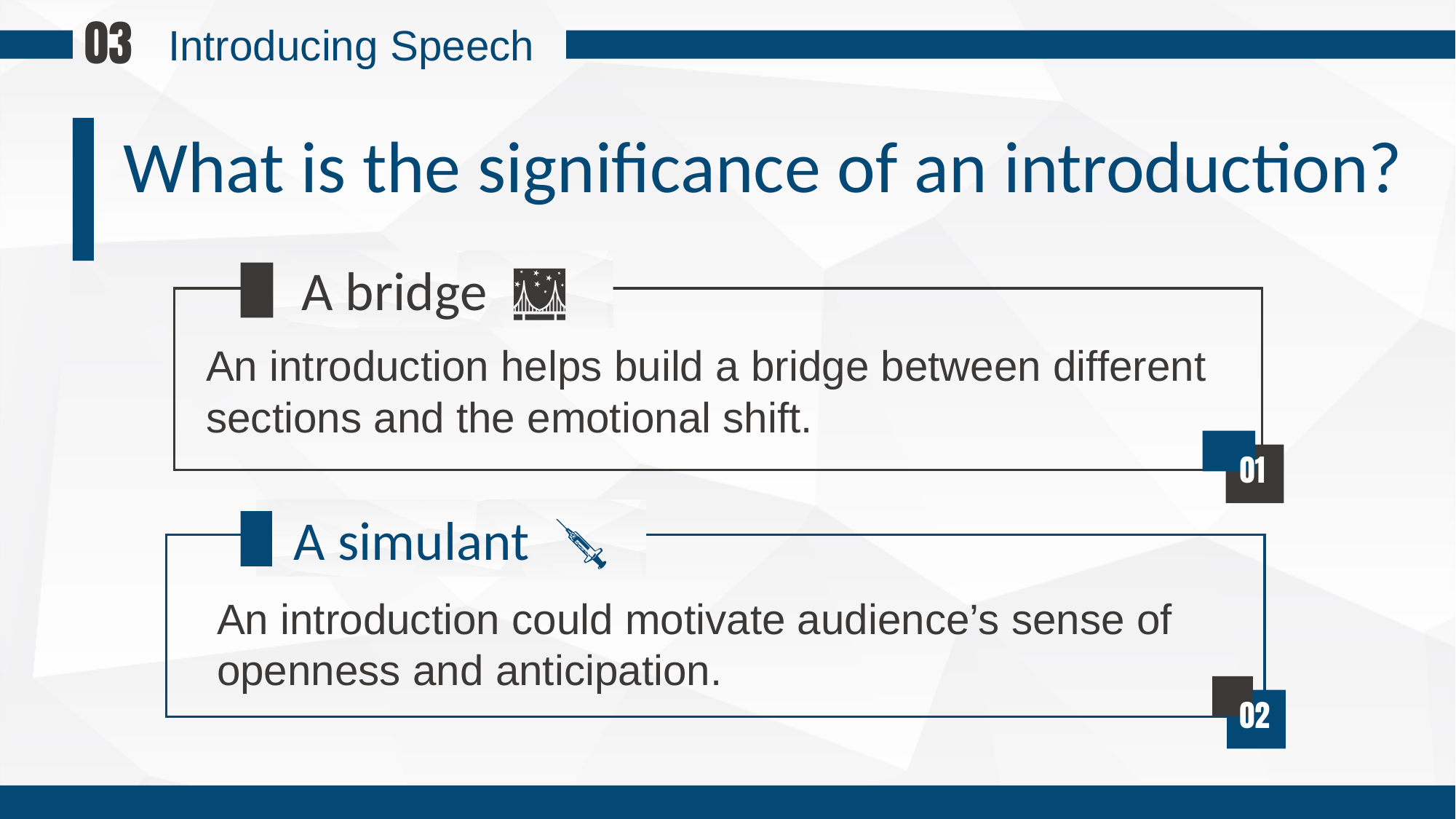

03
Introducing Speech

What is the significance of an introduction?
A bridge  🌉

01
An introduction helps build a bridge between different sections and the emotional shift.

A simulant  💉

An introduction could motivate audience’s sense of openness and anticipation.

02